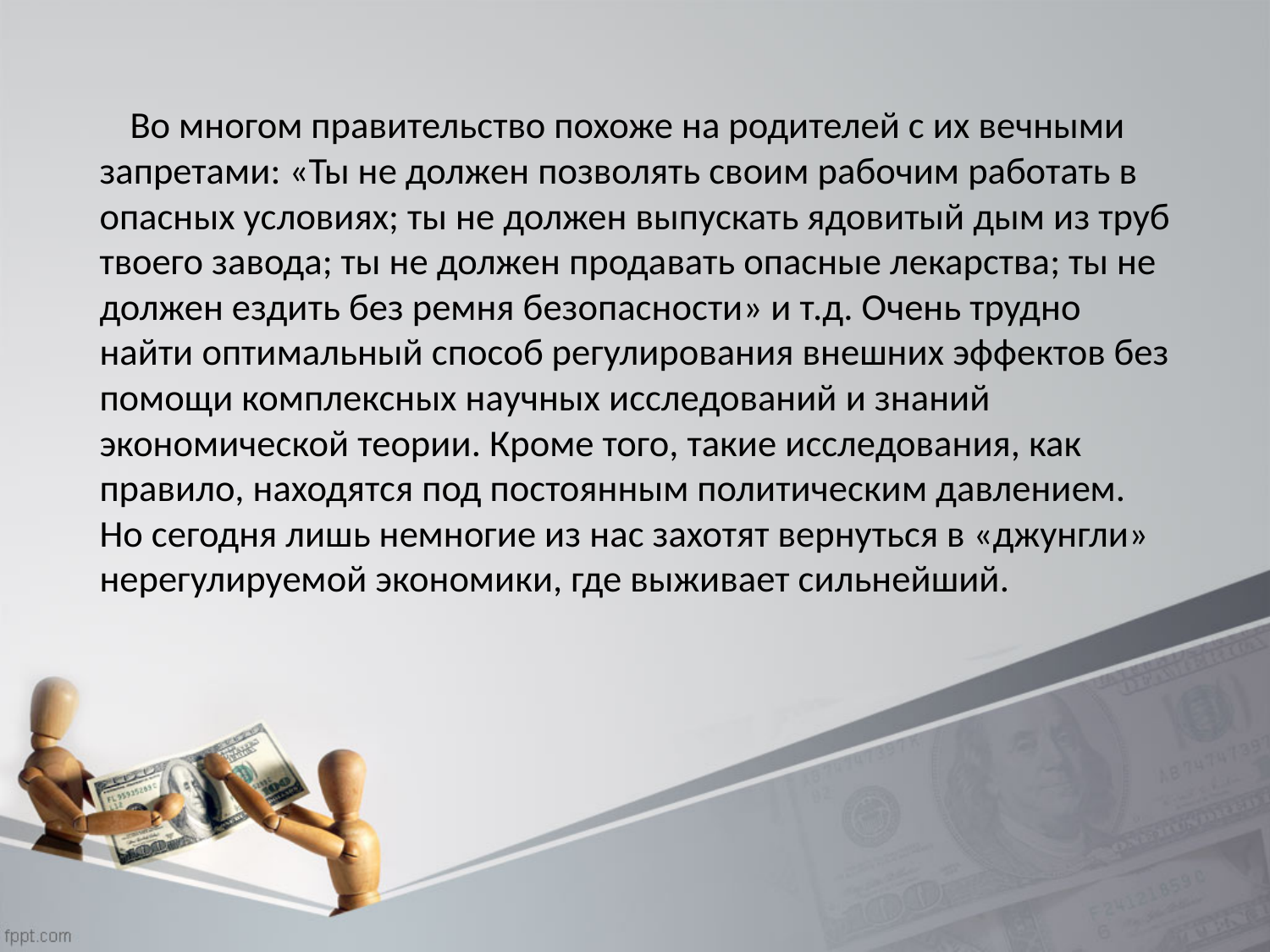

Во многом правительство похоже на родителей с их вечными запретами: «Ты не должен позволять своим рабочим работать в опасных условиях; ты не должен выпускать ядовитый дым из труб твоего завода; ты не должен продавать опасные лекарства; ты не должен ездить без ремня безопасности» и т.д. Очень трудно найти оптимальный способ регулирования внешних эффектов без помощи комплексных научных исследований и знаний экономической теории. Кроме того, такие исследования, как правило, находятся под постоянным политическим давлением. Но сегодня лишь немногие из нас захотят вернуться в «джунгли» нерегулируемой экономики, где выживает сильнейший.